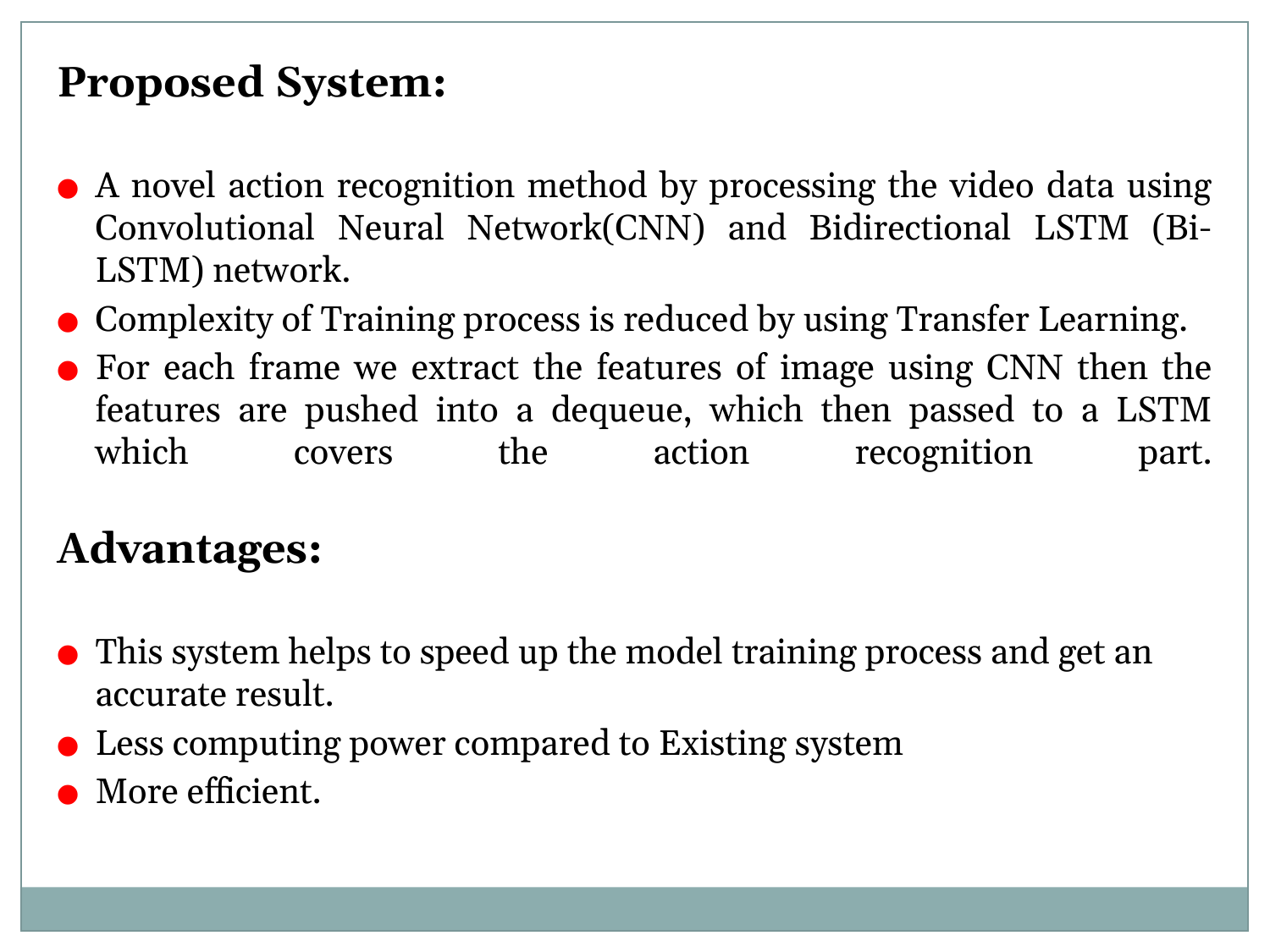

Proposed System:
A novel action recognition method by processing the video data using Convolutional Neural Network(CNN) and Bidirectional LSTM (Bi-LSTM) network.
Complexity of Training process is reduced by using Transfer Learning.
For each frame we extract the features of image using CNN then the features are pushed into a dequeue, which then passed to a LSTM which covers the action recognition part.
Advantages:
This system helps to speed up the model training process and get an accurate result.
Less computing power compared to Existing system
More efficient.